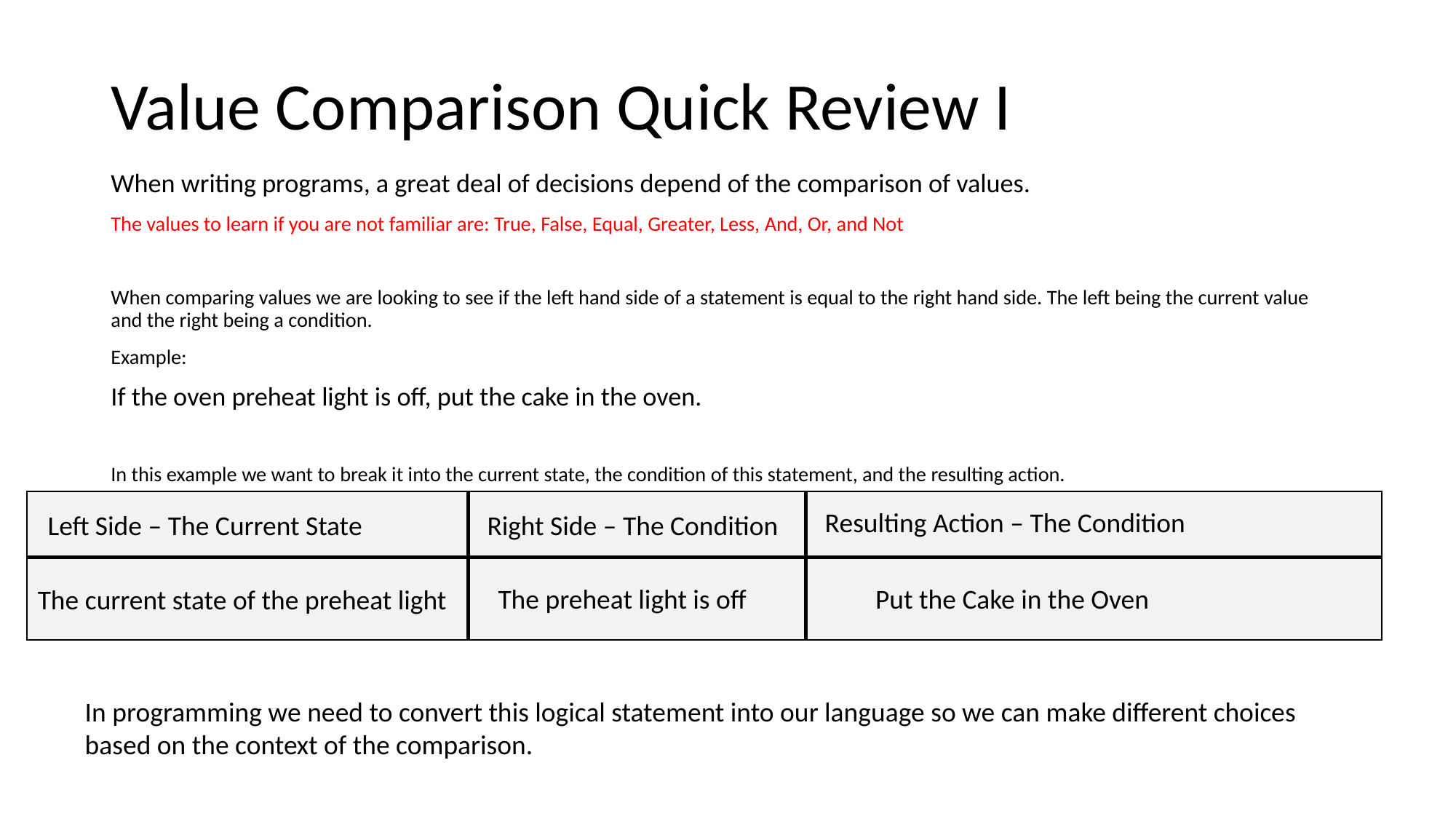

# Value Comparison Quick Review I
When writing programs, a great deal of decisions depend of the comparison of values.
The values to learn if you are not familiar are: True, False, Equal, Greater, Less, And, Or, and Not

When comparing values we are looking to see if the left hand side of a statement is equal to the right hand side. The left being the current value and the right being a condition.
Example:
If the oven preheat light is off, put the cake in the oven.

In this example we want to break it into the current state, the condition of this statement, and the resulting action.

Resulting Action – The Condition
Left Side – The Current State
Right Side – The Condition
The preheat light is off
Put the Cake in the Oven
The current state of the preheat light
In programming we need to convert this logical statement into our language so we can make different choices based on the context of the comparison.